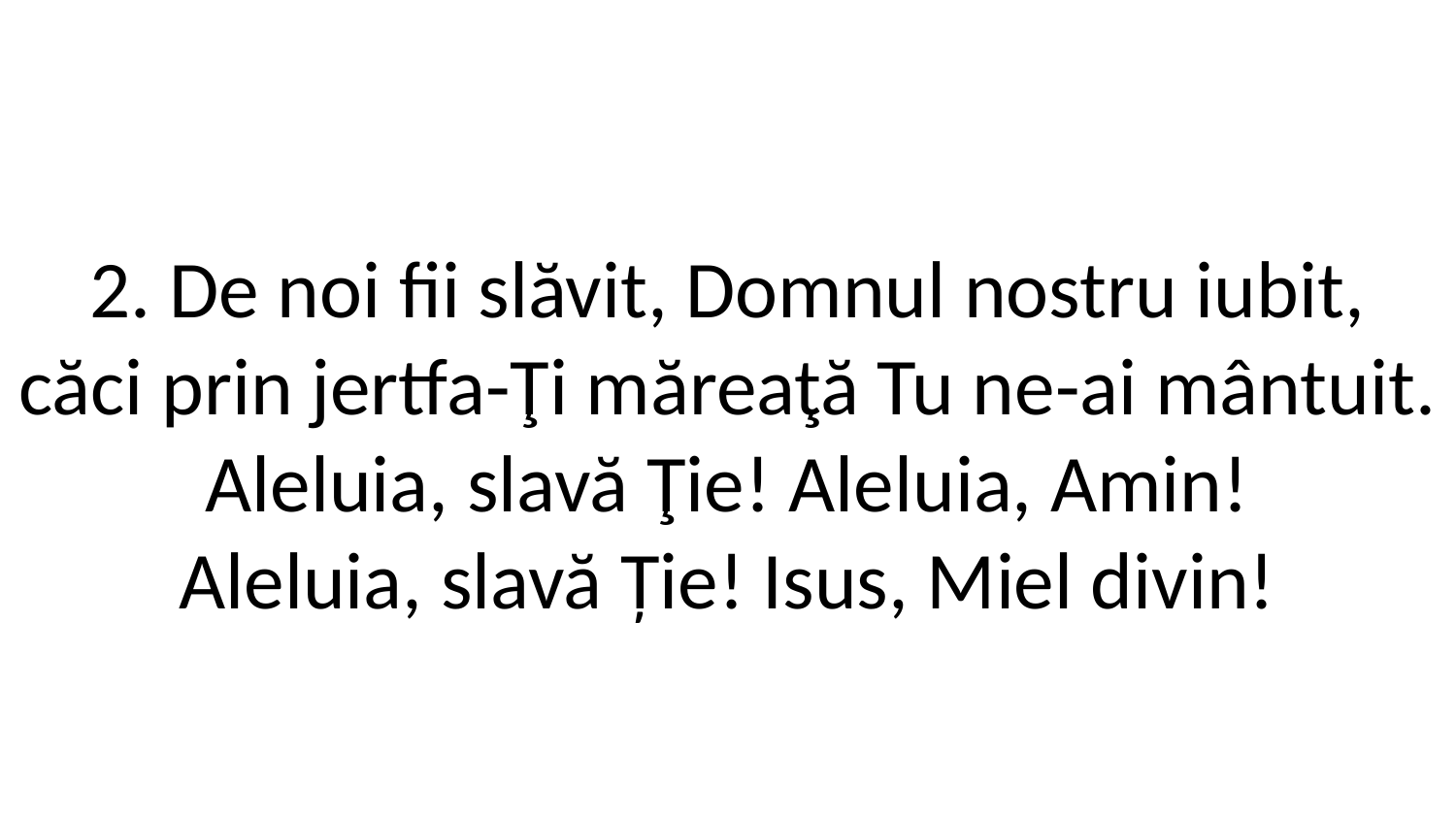

2. De noi fii slăvit, Domnul nostru iubit,
căci prin jertfa-Ţi măreaţă Tu ne-ai mântuit.
Aleluia, slavă Ţie! Aleluia, Amin!
Aleluia, slavă Ție! Isus, Miel divin!